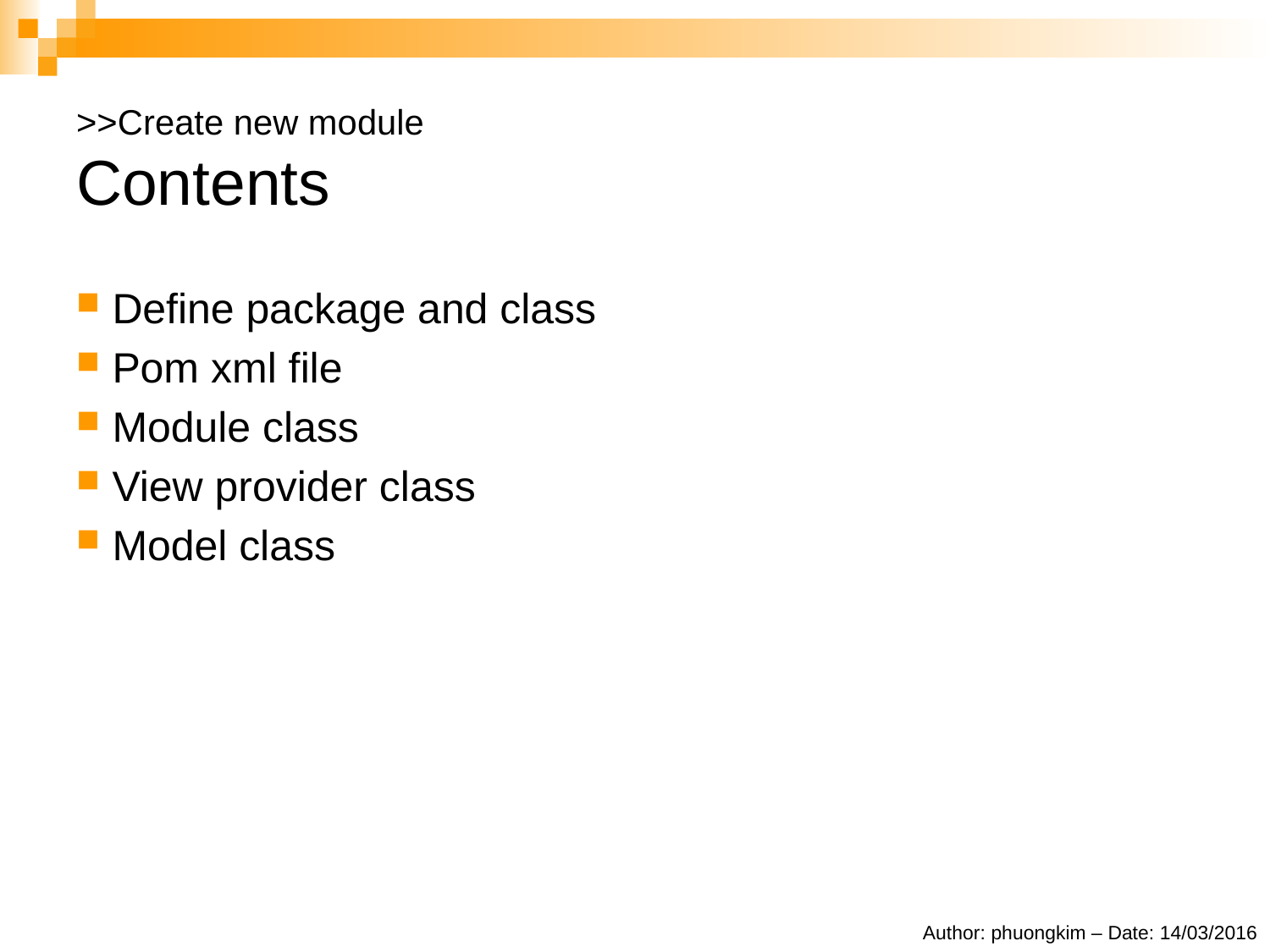

# >>Create new module Contents
 Define package and class
 Pom xml file
 Module class
 View provider class
 Model class

Author: phuongkim – Date: 14/03/2016